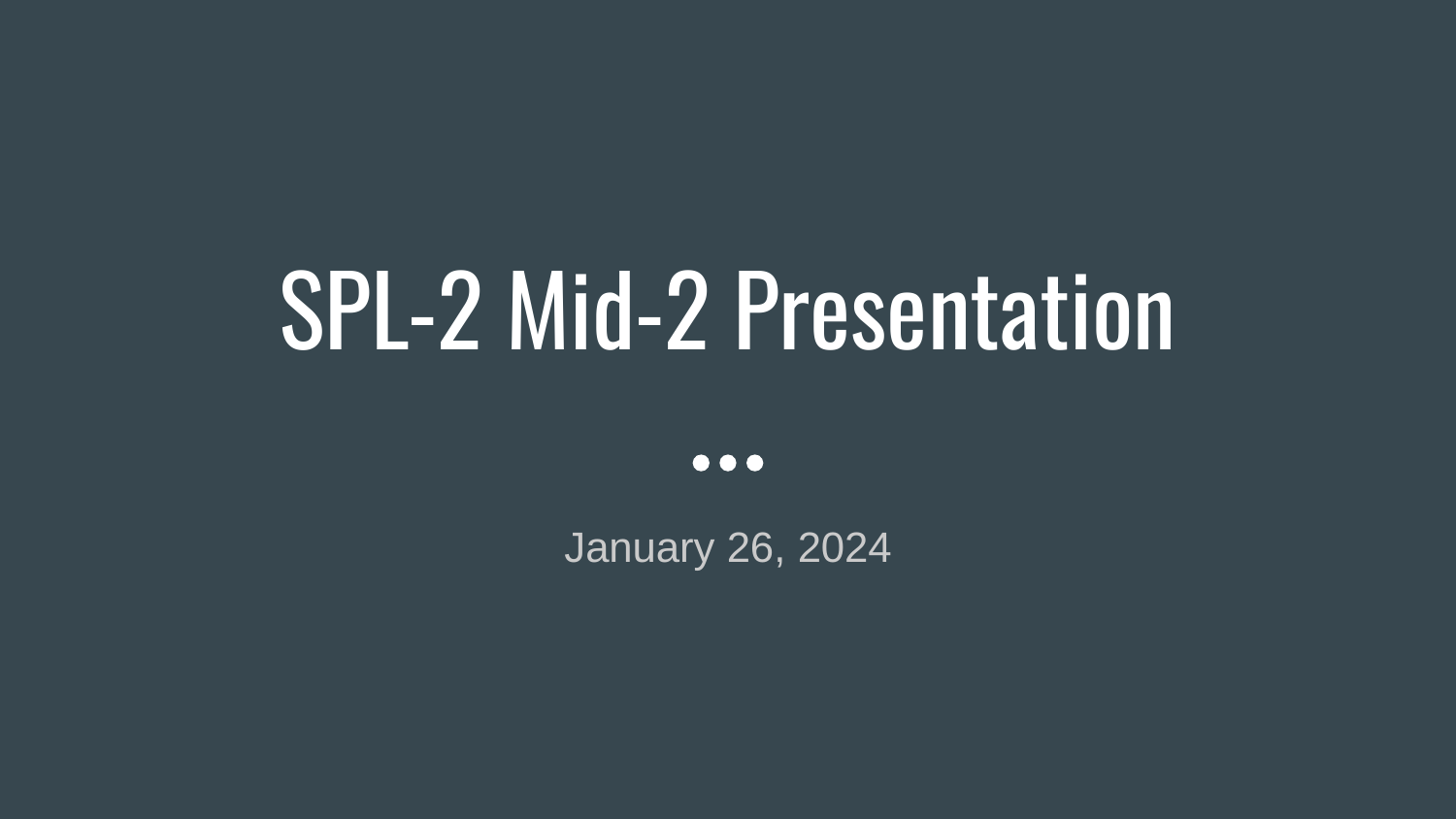

# SPL-2 Mid-2 Presentation
January 26, 2024